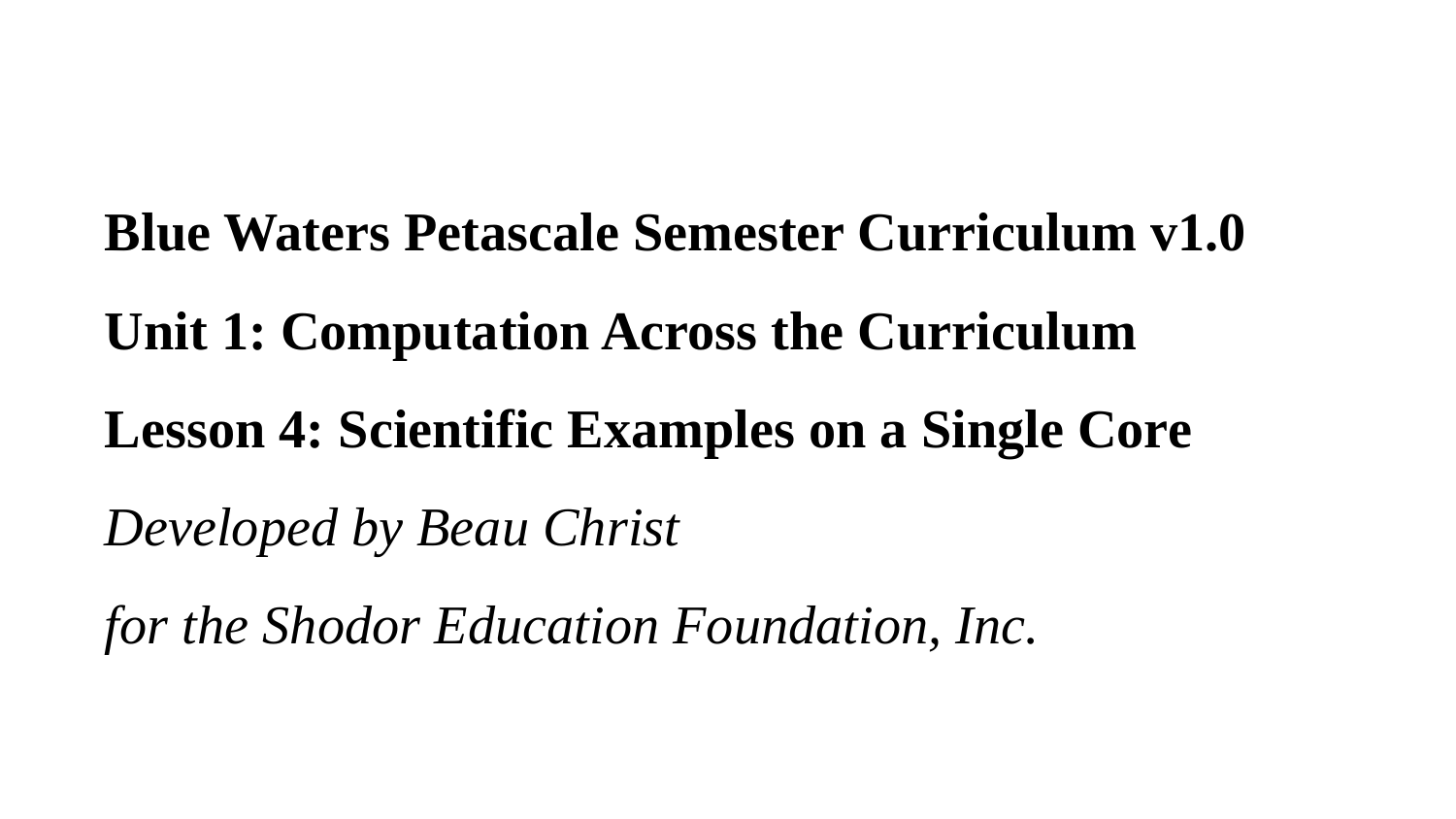

# Blue Waters Petascale Semester Curriculum v1.0 Unit 1: Computation Across the Curriculum Lesson 4: Scientific Examples on a Single Core Developed by Beau Christ for the Shodor Education Foundation, Inc.